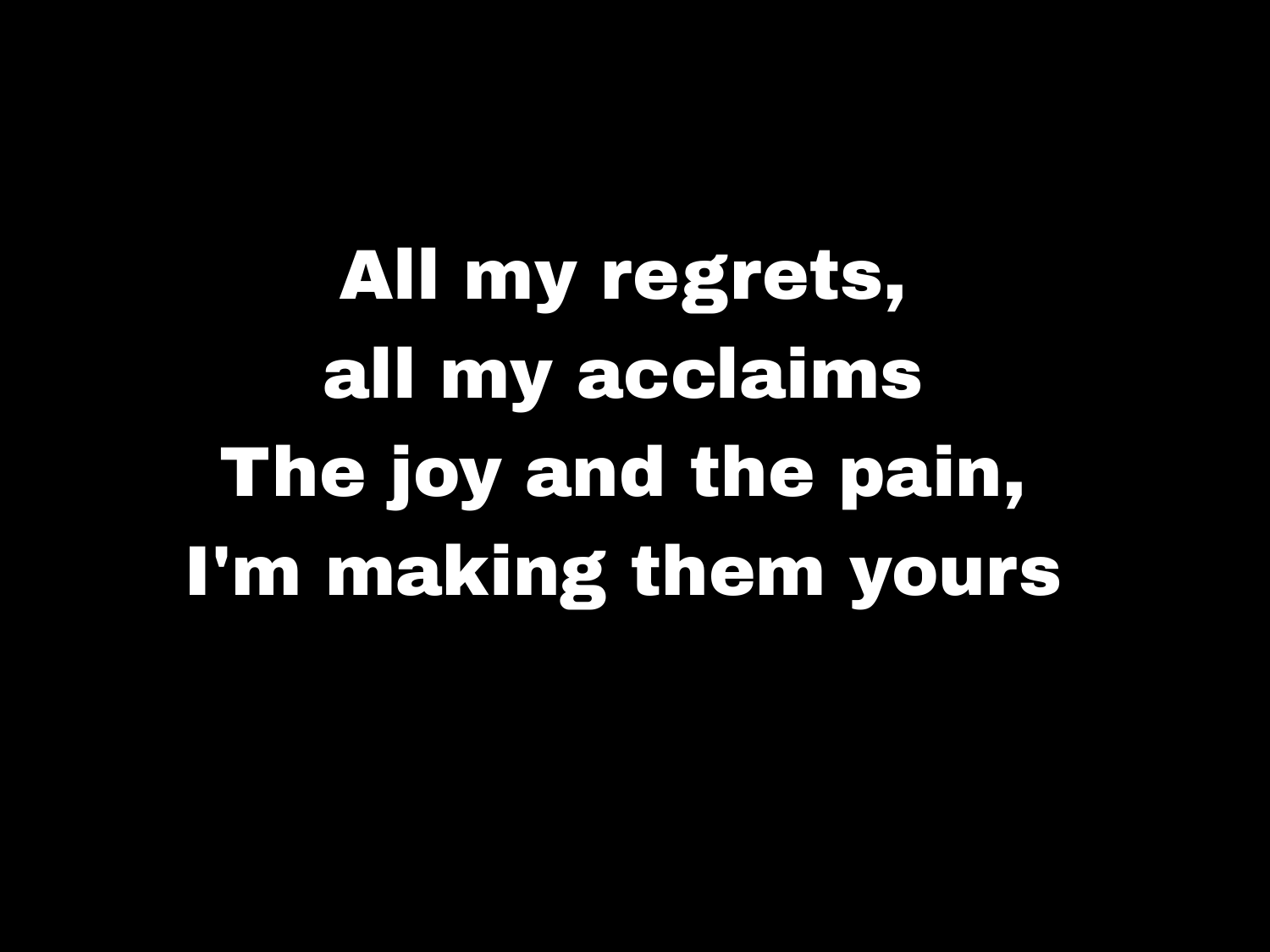

#
All my regrets,
all my acclaims
The joy and the pain,
I'm making them yours